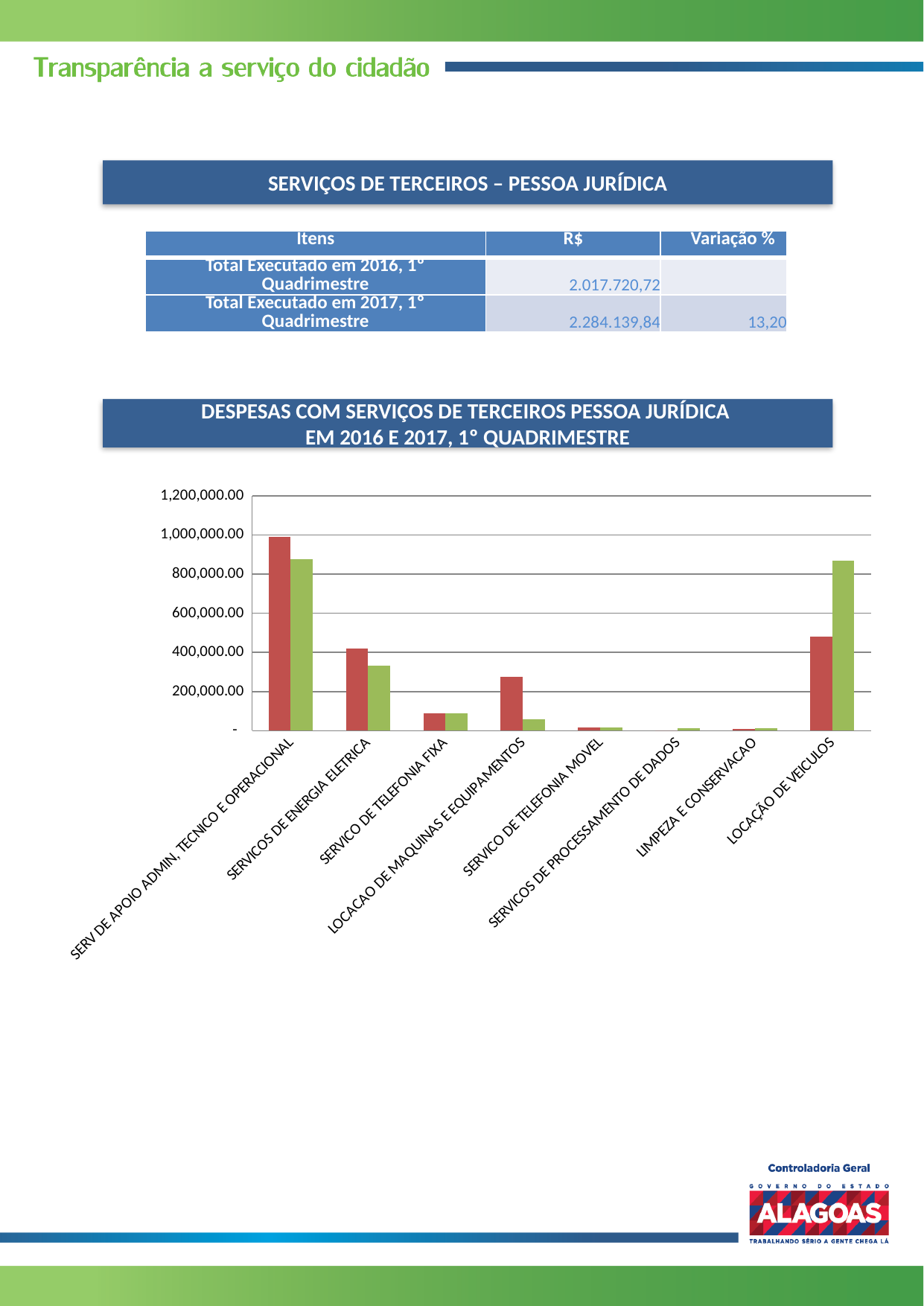

SERVIÇOS DE TERCEIROS – PESSOA JURÍDICA
| Itens | R$ | Variação % |
| --- | --- | --- |
| Total Executado em 2016, 1º Quadrimestre | 2.017.720,72 |  |
| Total Executado em 2017, 1º Quadrimestre | 2.284.139,84 | 13,20 |
DESPESAS COM SERVIÇOS DE TERCEIROS PESSOA JURÍDICA
EM 2016 E 2017, 1º QUADRIMESTRE

### Chart

| Category |  |  |
|---|---|---|
| SERV DE APOIO ADMIN, TECNICO E OPERACIONAL | 990670.56 | 875438.7899999999 |
| SERVICOS DE ENERGIA ELETRICA | 418475.94 | 331952.61 |
| SERVICO DE TELEFONIA FIXA | 87677.4 | 87666.73 |
| LOCACAO DE MAQUINAS E EQUIPAMENTOS | 274386.87 | 57494.4 |
| SERVICO DE TELEFONIA MOVEL | 15044.630000000001 | 16721.740000000005 |
| SERVICOS DE PROCESSAMENTO DE DADOS | 0.0 | 11027.449999999999 |
| LIMPEZA E CONSERVACAO | 8375.0 | 10720.0 |
| LOCAÇÃO DE VEICULOS | 479925.6 | 869514.0 |